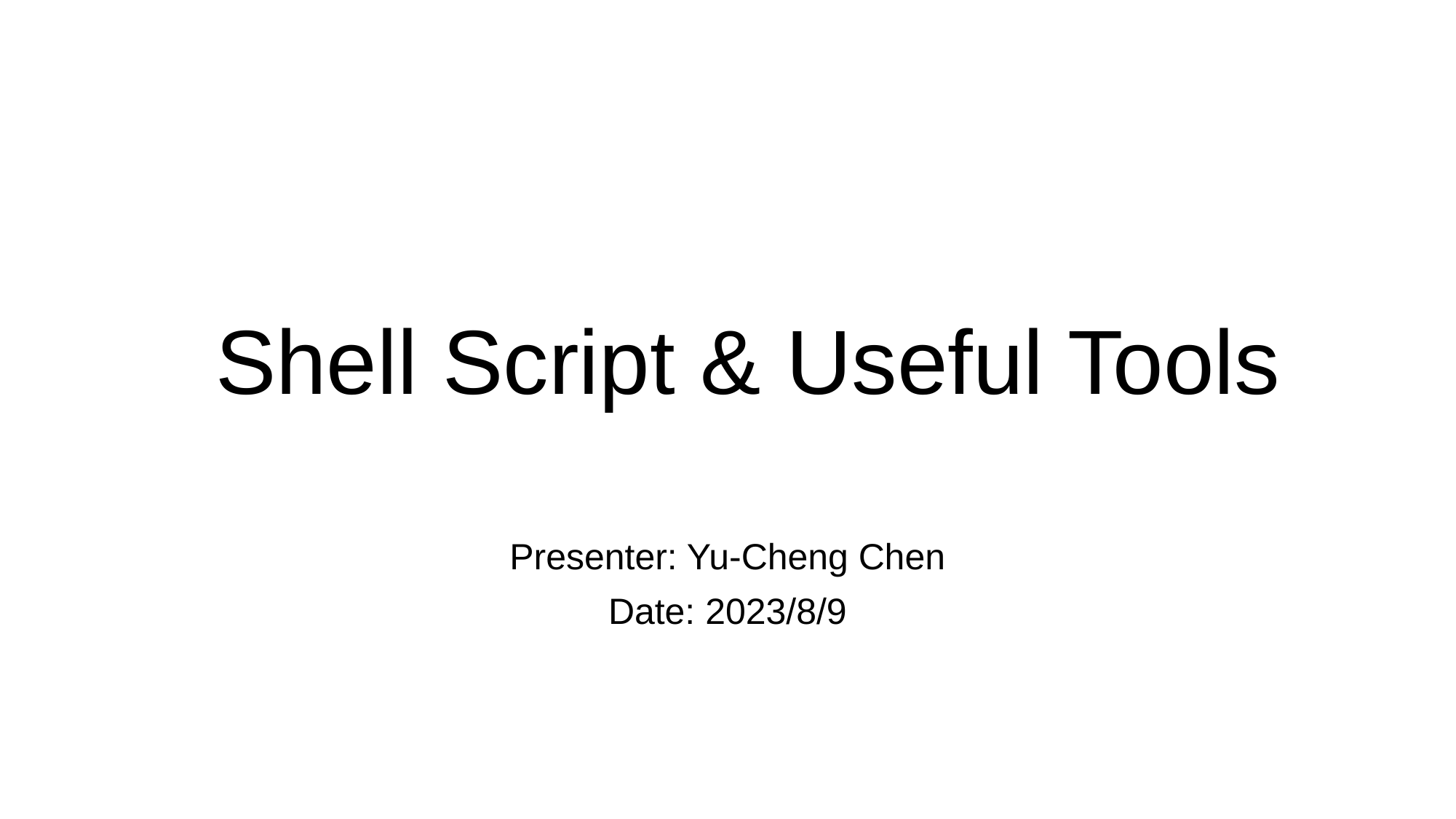

# Shell Script & Useful Tools
Presenter: Yu-Cheng Chen
Date: 2023/8/9